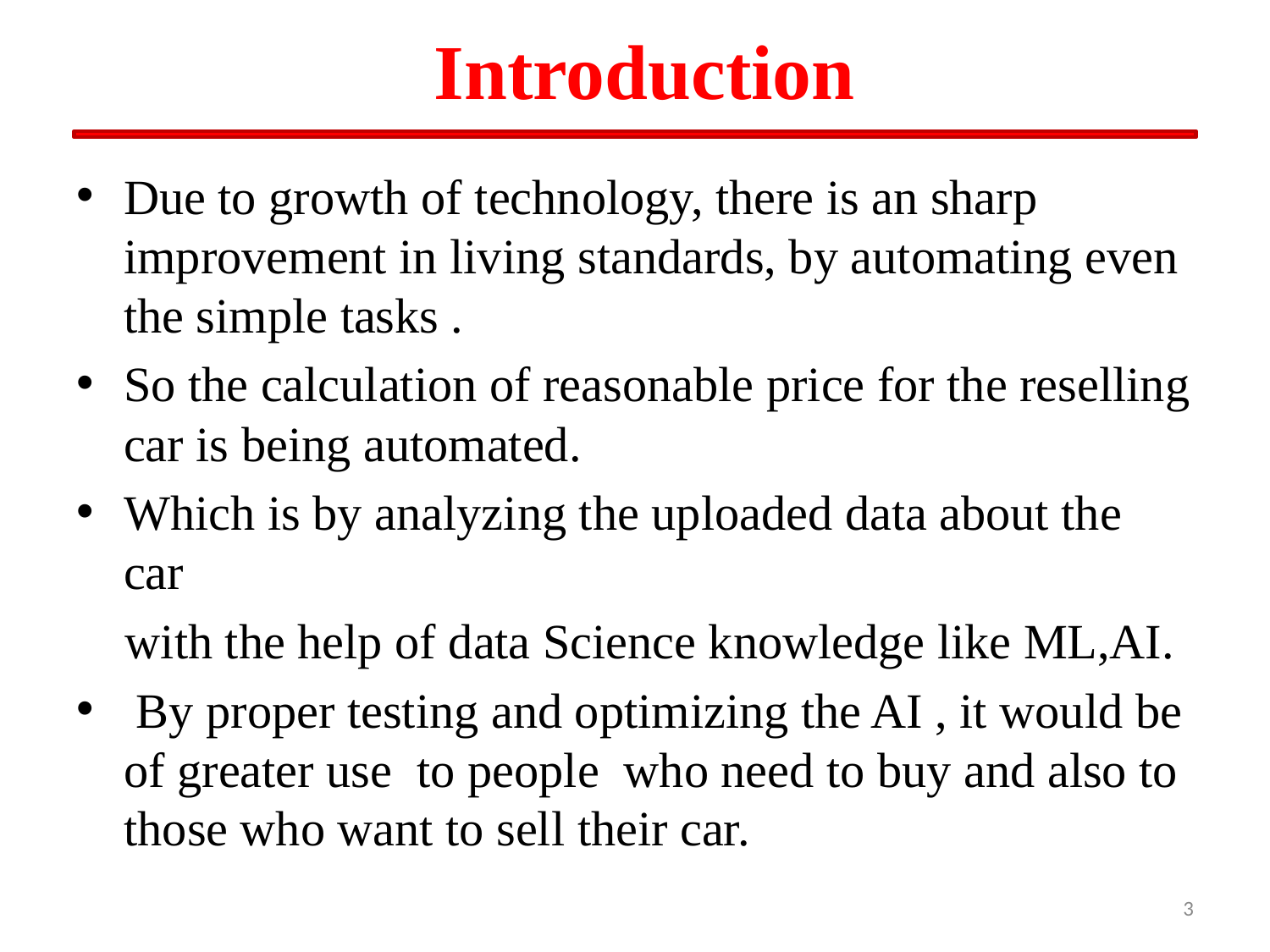

# Introduction

Due to growth of technology, there is an sharp improvement in living standards, by automating even the simple tasks .
So the calculation of reasonable price for the reselling car is being automated.
Which is by analyzing the uploaded data about the car
    with the help of data Science knowledge like ML,AI.
 By proper testing and optimizing the AI , it would be of greater use  to people  who need to buy and also to those who want to sell their car.
3